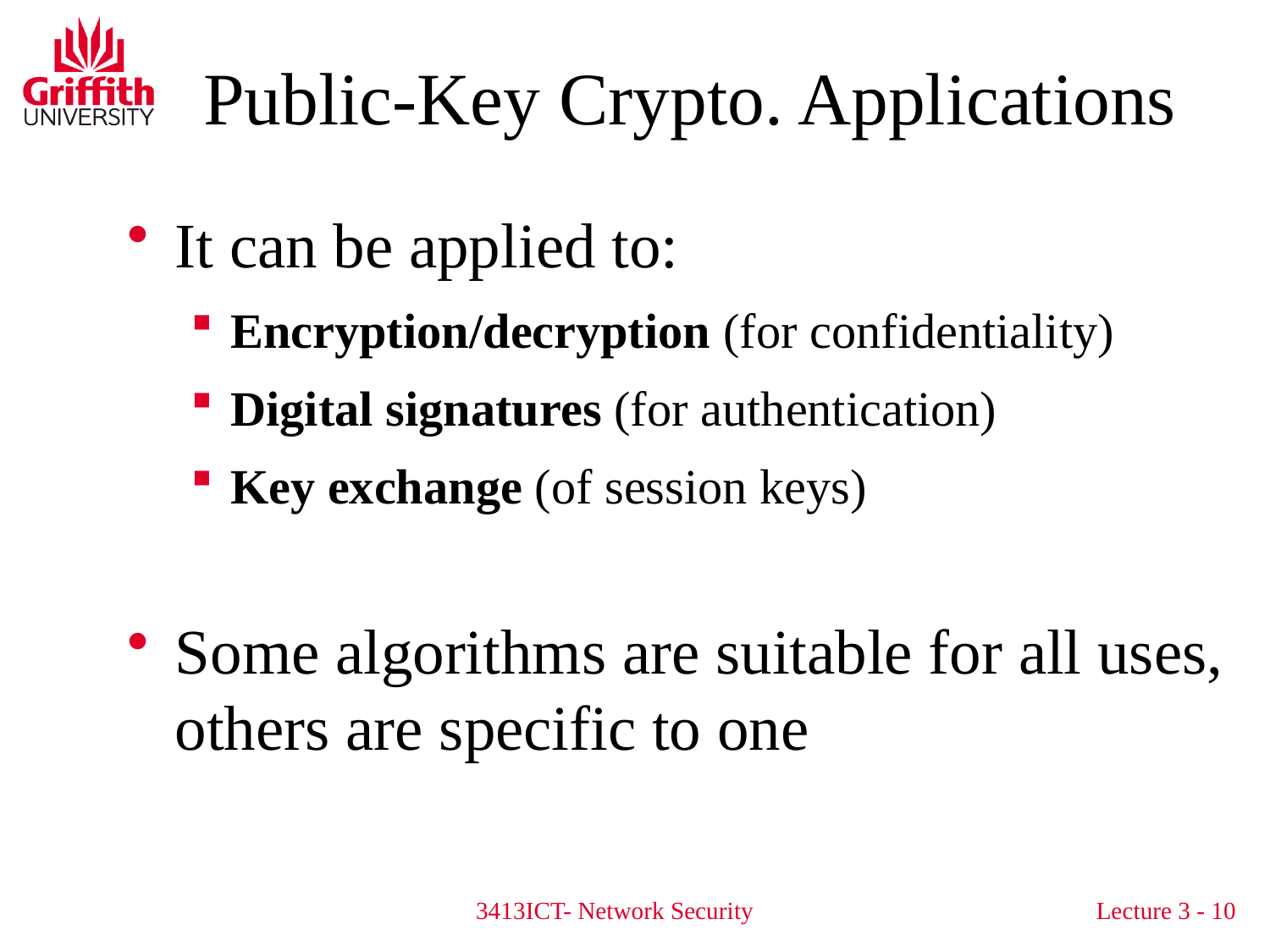

# Public-Key Crypto. Applications
It can be applied to:
Encryption/decryption (for confidentiality)
Digital signatures (for authentication)
Key exchange (of session keys)

Some algorithms are suitable for all uses, others are specific to one
3413ICT- Network Security
Lecture 3 - 10